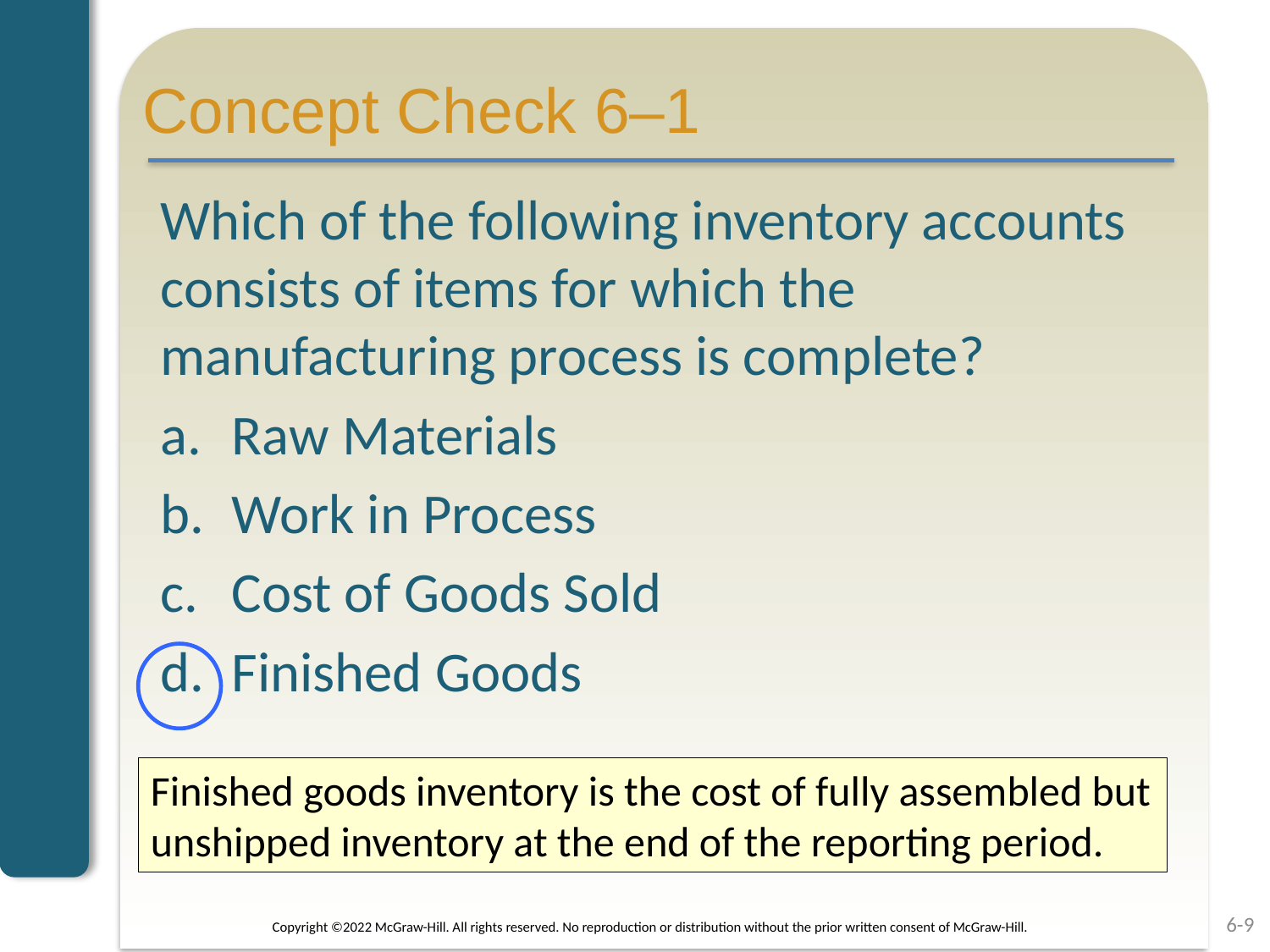

# Concept Check 6–1
Which of the following inventory accounts consists of items for which the manufacturing process is complete?
Raw Materials
Work in Process
Cost of Goods Sold
Finished Goods

Finished goods inventory is the cost of fully assembled but unshipped inventory at the end of the reporting period.
Copyright ©2022 McGraw-Hill. All rights reserved. No reproduction or distribution without the prior written consent of McGraw-Hill.